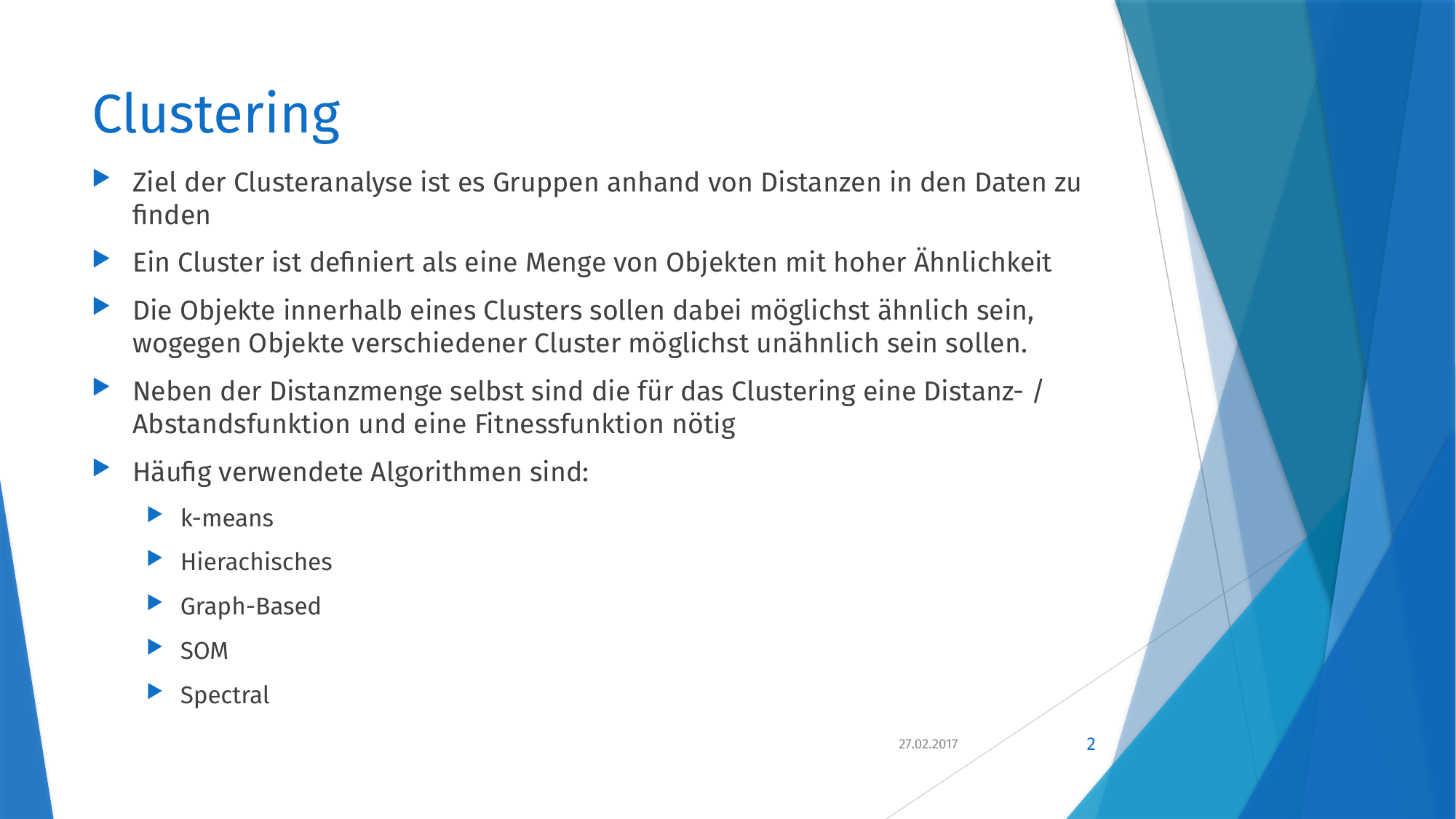

# Clustering
Ziel der Clusteranalyse ist es Gruppen anhand von Distanzen in den Daten zu finden
Ein Cluster ist definiert als eine Menge von Objekten mit hoher Ähnlichkeit
Die Objekte innerhalb eines Clusters sollen dabei möglichst ähnlich sein, wogegen Objekte verschiedener Cluster möglichst unähnlich sein sollen.
Neben der Distanzmenge selbst sind die für das Clustering eine Distanz- / Abstandsfunktion und eine Fitnessfunktion nötig
Häufig verwendete Algorithmen sind:
k-means
Hierachisches
Graph-Based
SOM
Spectral
27.02.2017
2